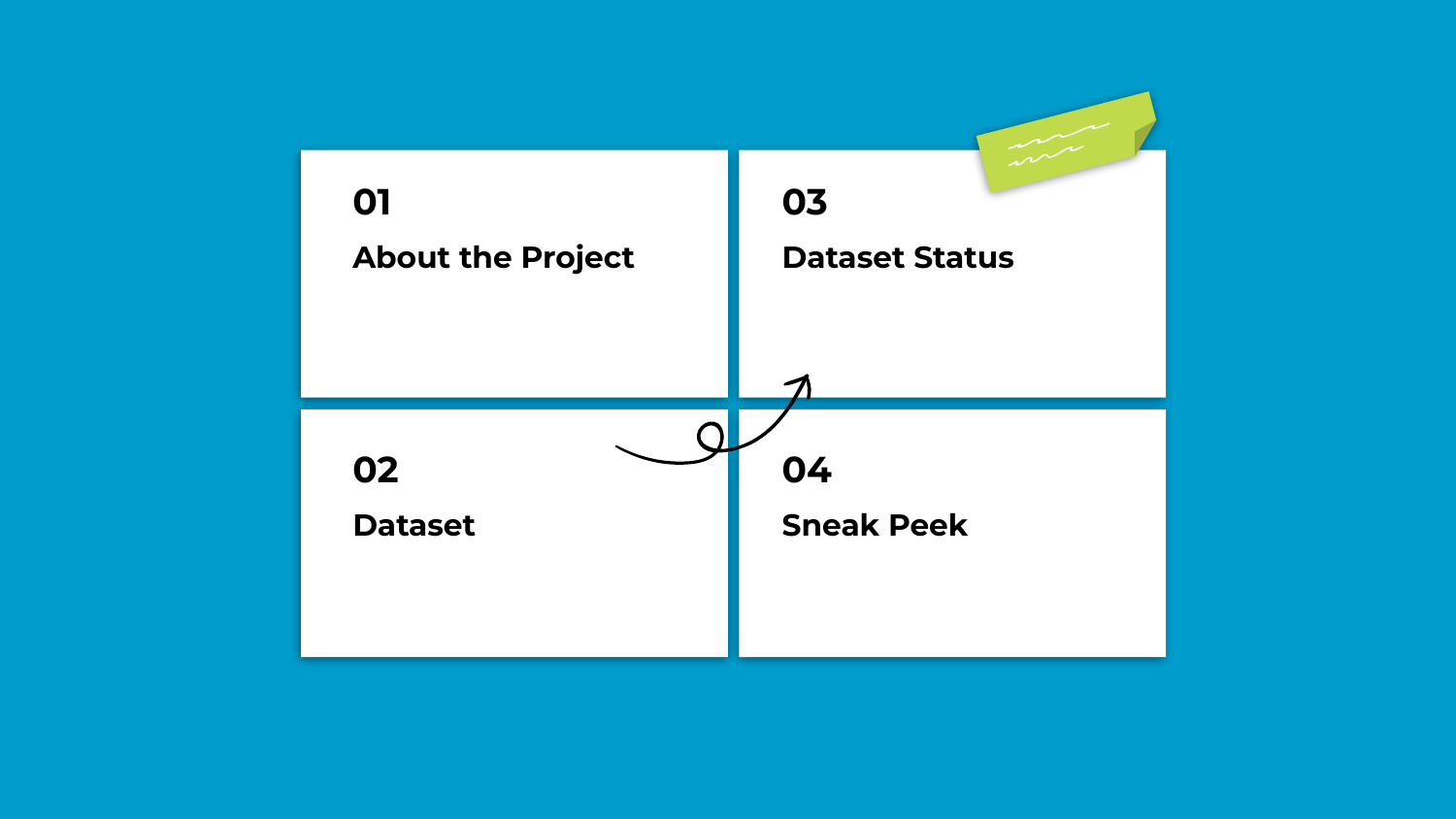

01
03
About the Project
Dataset Status

02
04
Dataset
Sneak Peek